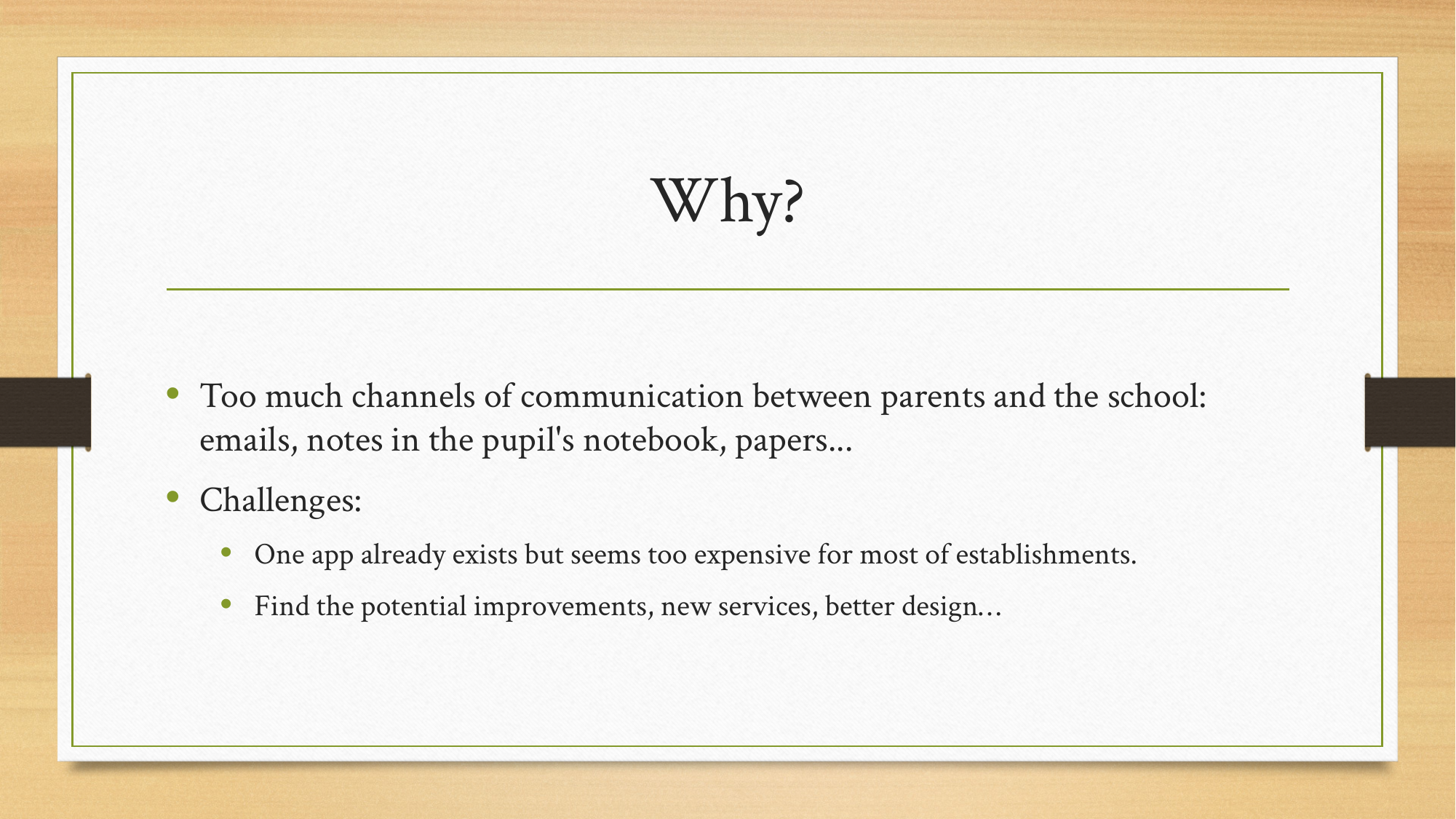

# Why?

Too much channels of communication between parents and the school: emails, notes in the pupil's notebook, papers...
Challenges:
One app already exists but seems too expensive for most of establishments.
Find the potential improvements, new services, better design…